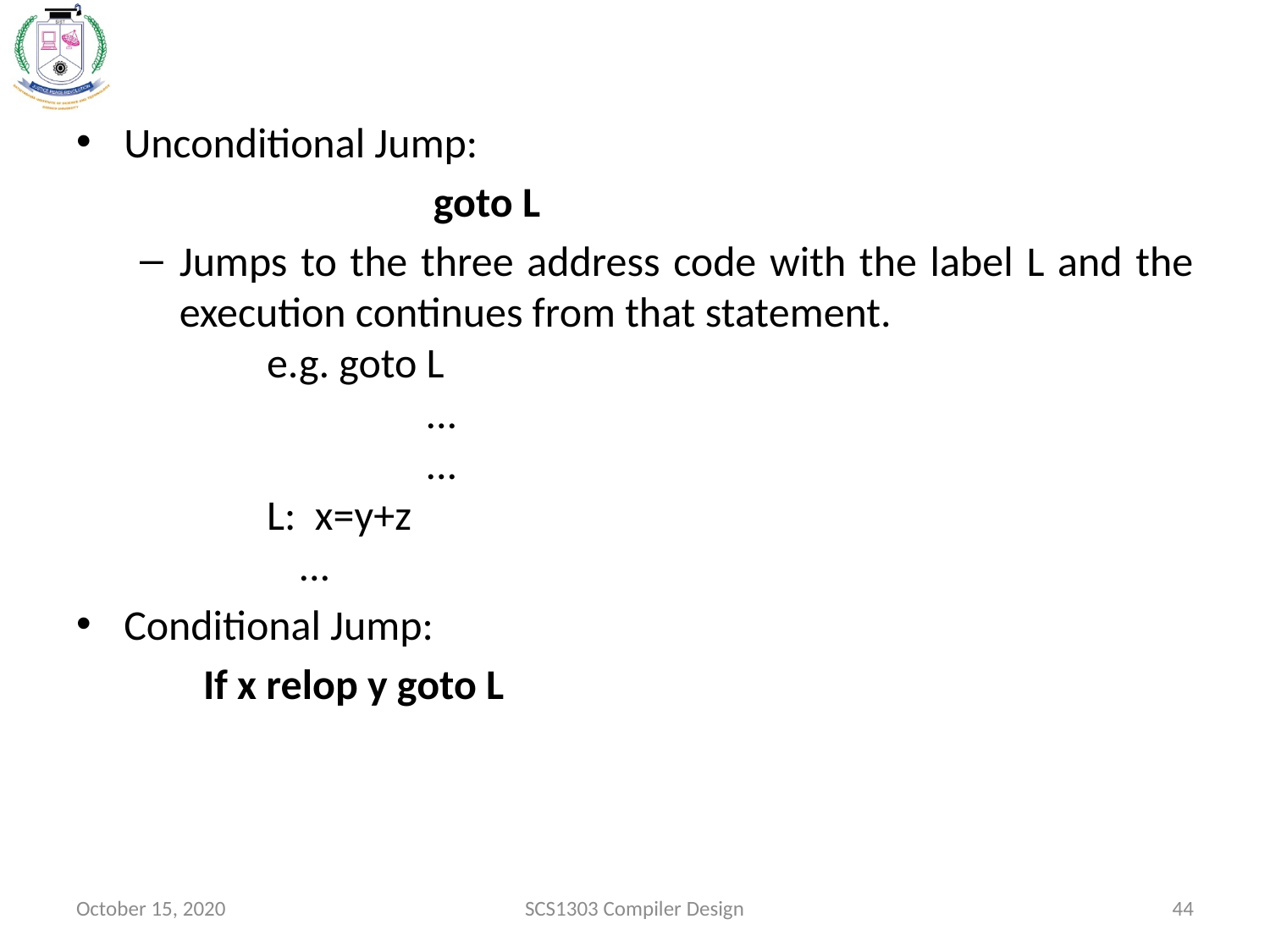

Unconditional Jump:
			goto L
Jumps to the three address code with the label L and the execution continues from that statement.
e.g. goto L
		...
		...
L:  x=y+z
	...
Conditional Jump:
If x relop y goto L

October 15, 2020
SCS1303 Compiler Design
44